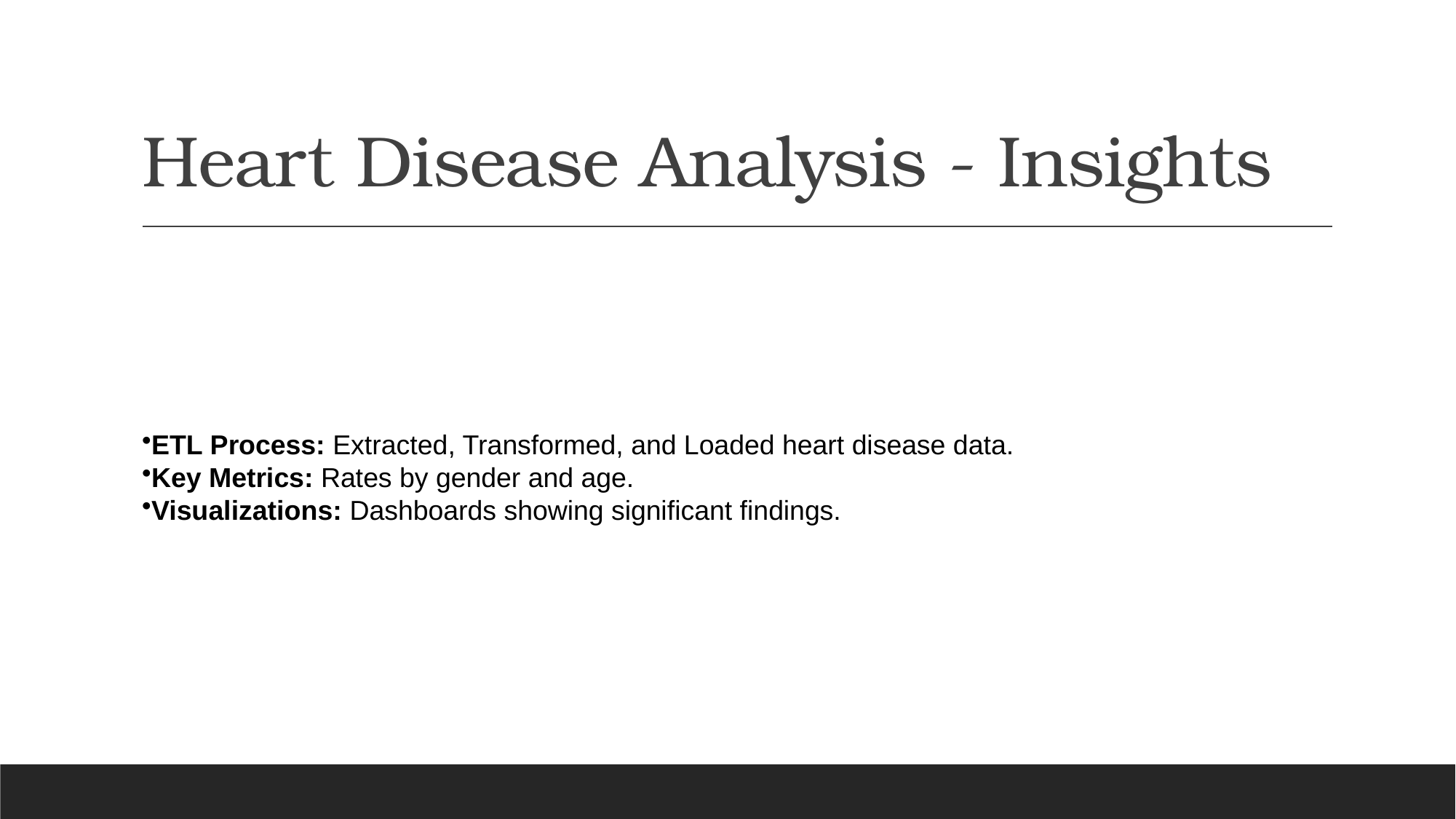

# Heart Disease Analysis - Insights
ETL Process: Extracted, Transformed, and Loaded heart disease data.
Key Metrics: Rates by gender and age.
Visualizations: Dashboards showing significant findings.